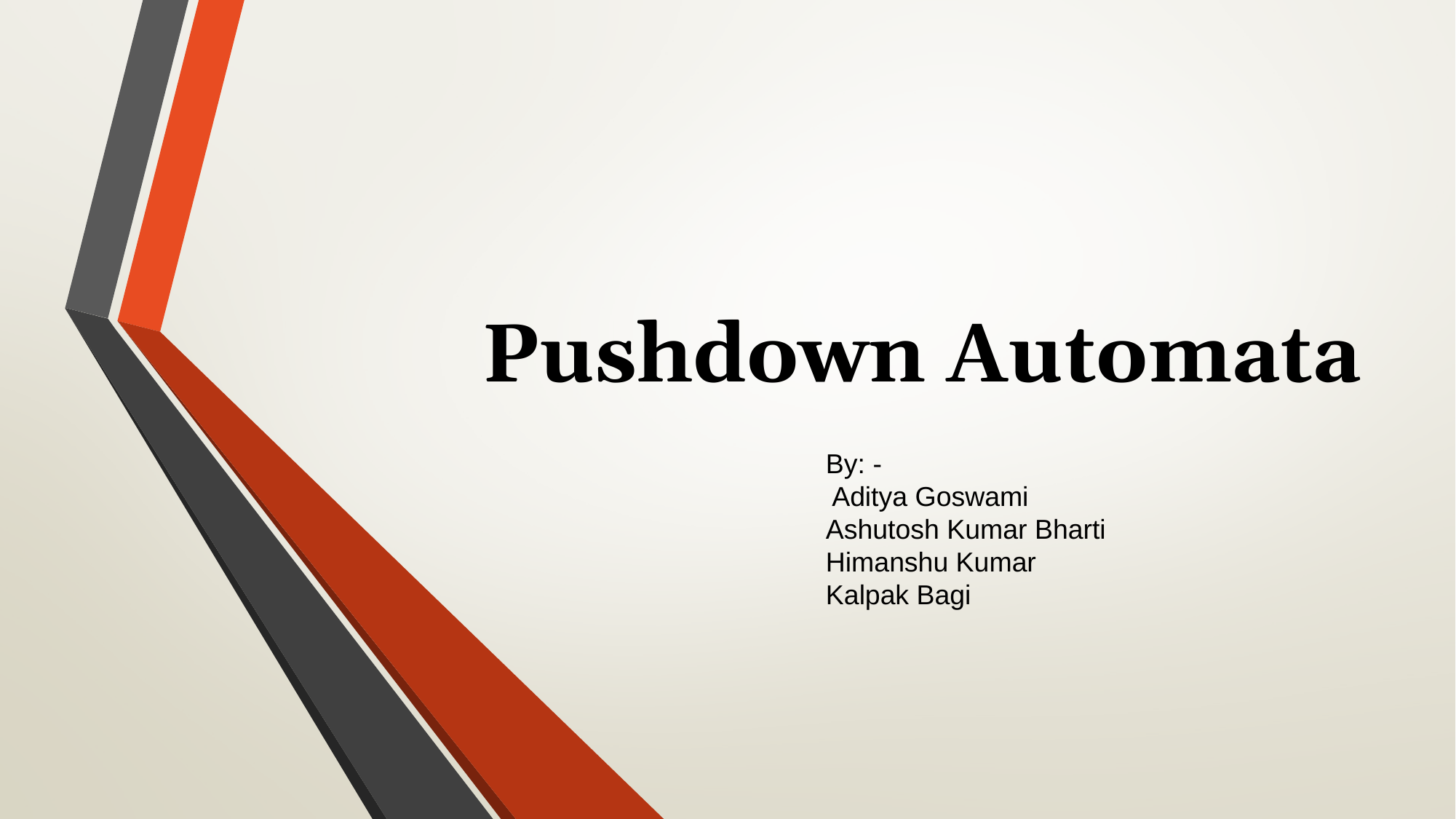

# Pushdown Automata
By: -
 Aditya Goswami
Ashutosh Kumar Bharti
Himanshu Kumar
Kalpak Bagi